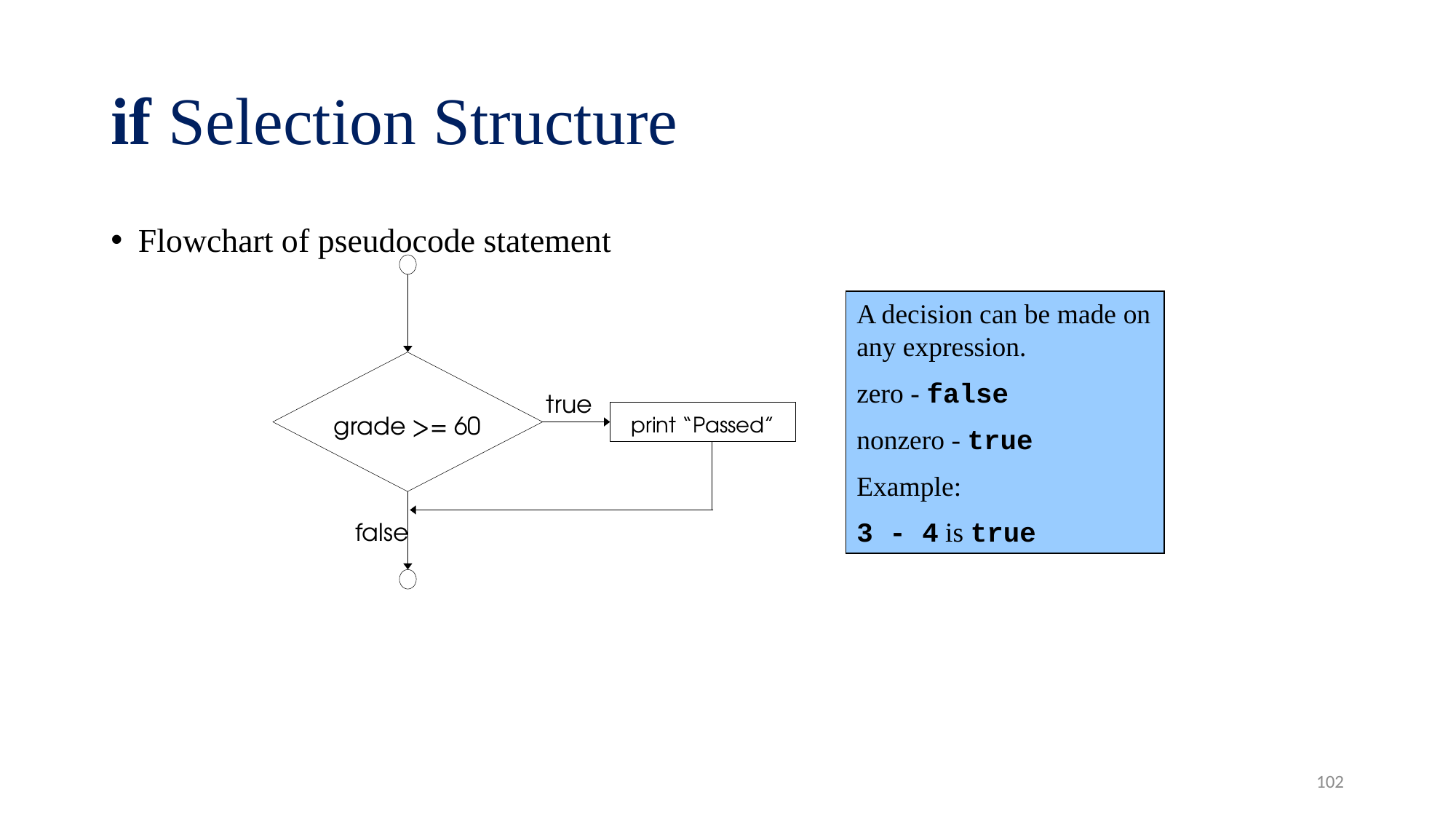

# if Selection Structure
Flowchart of pseudocode statement

grade >= 60

true

print “Passed”

false

A decision can be made on any expression.
zero - false
nonzero - true
Example:
3 - 4 is true
102